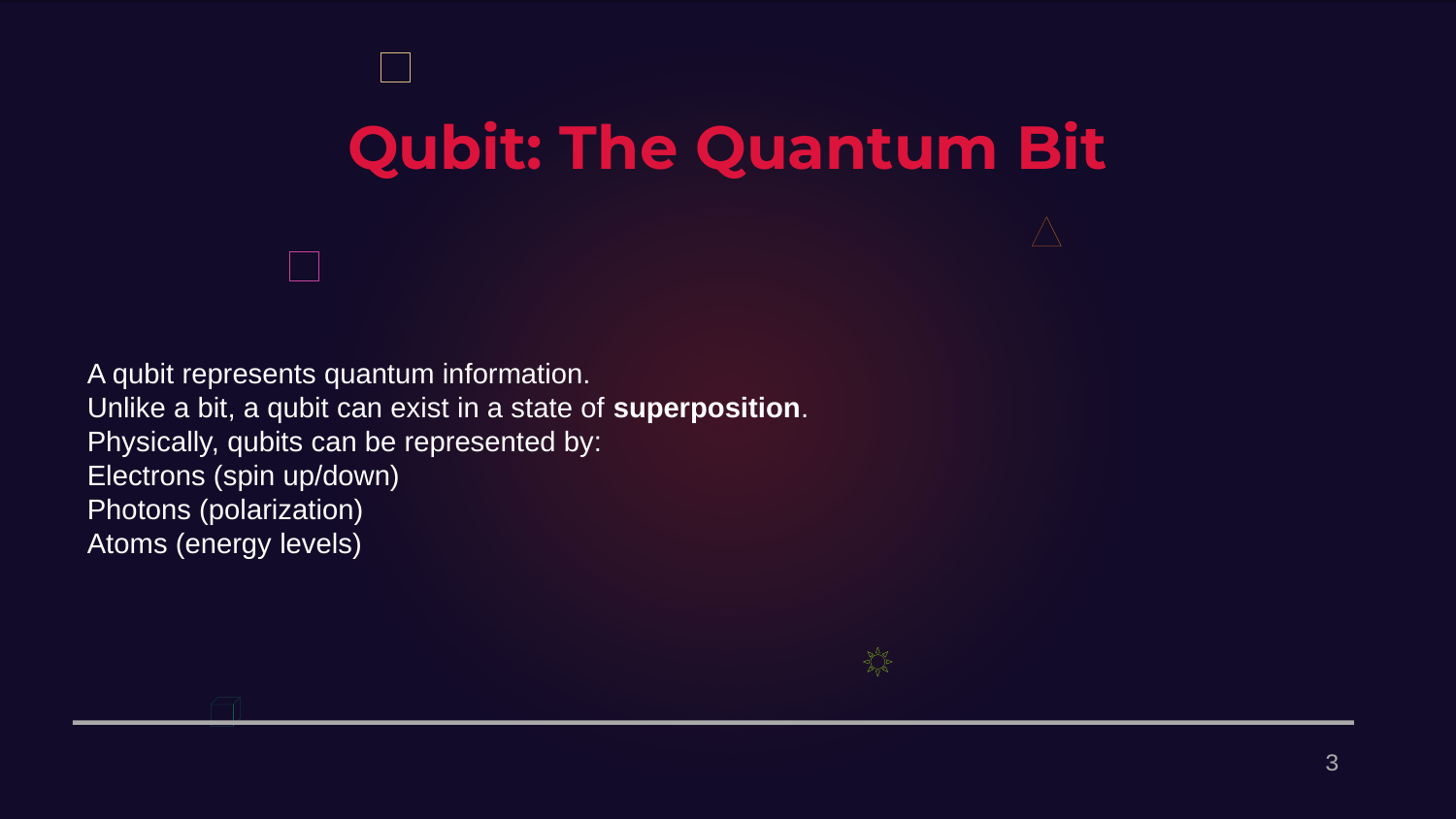

Qubit: The Quantum Bit

A qubit represents quantum information.
Unlike a bit, a qubit can exist in a state of superposition.
Physically, qubits can be represented by:
Electrons (spin up/down)
Photons (polarization)
Atoms (energy levels)

3